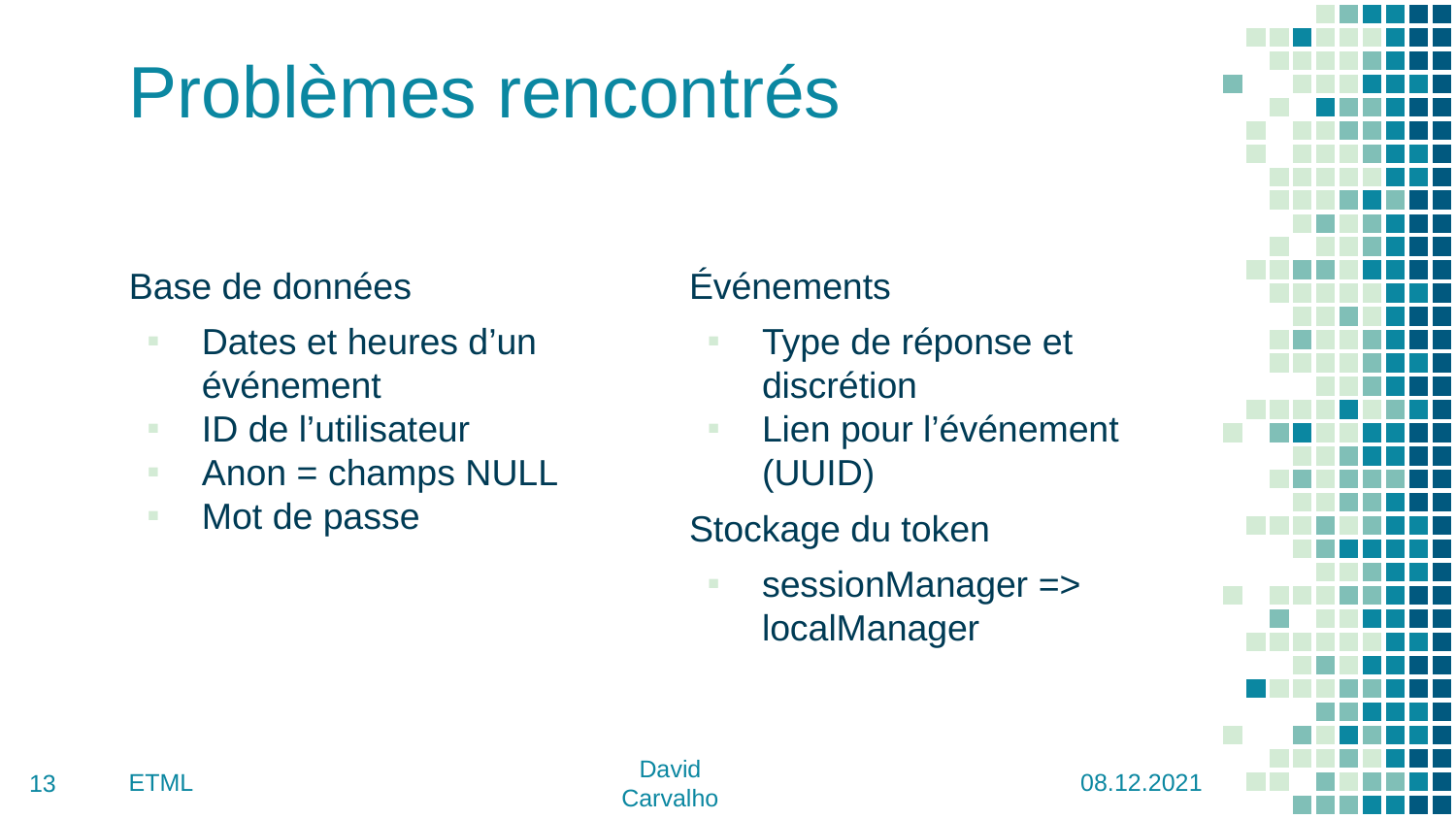

# Problèmes rencontrés
Base de données
Dates et heures d’un événement
ID de l’utilisateur
Anon = champs NULL
Mot de passe
Événements
Type de réponse et discrétion
Lien pour l’événement (UUID)
Stockage du token
sessionManager => localManager

13